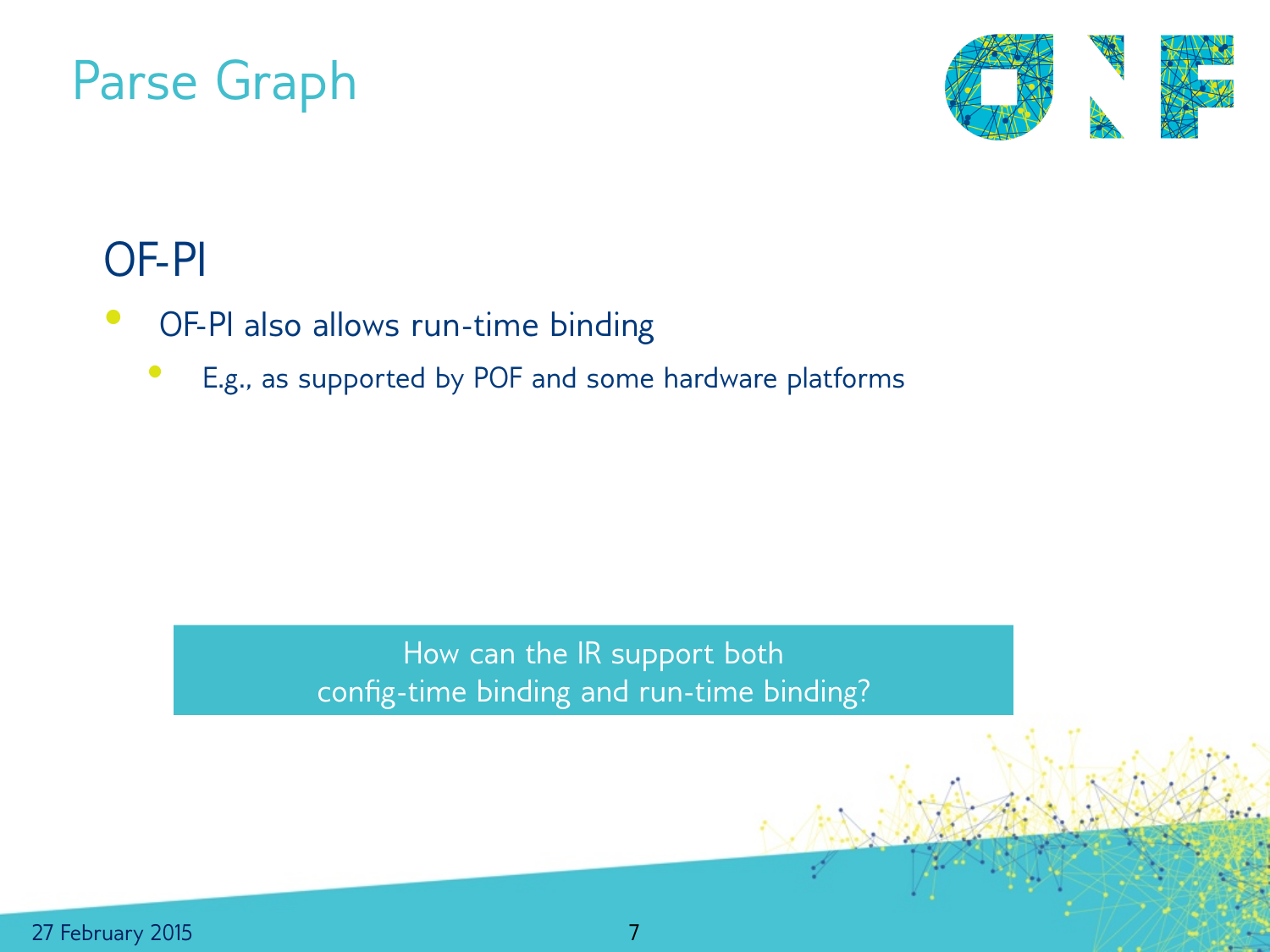

# Parse Graph
OF-PI
OF-PI also allows run-time binding
E.g., as supported by POF and some hardware platforms

How can the IR support both
config-time binding and run-time binding?
7